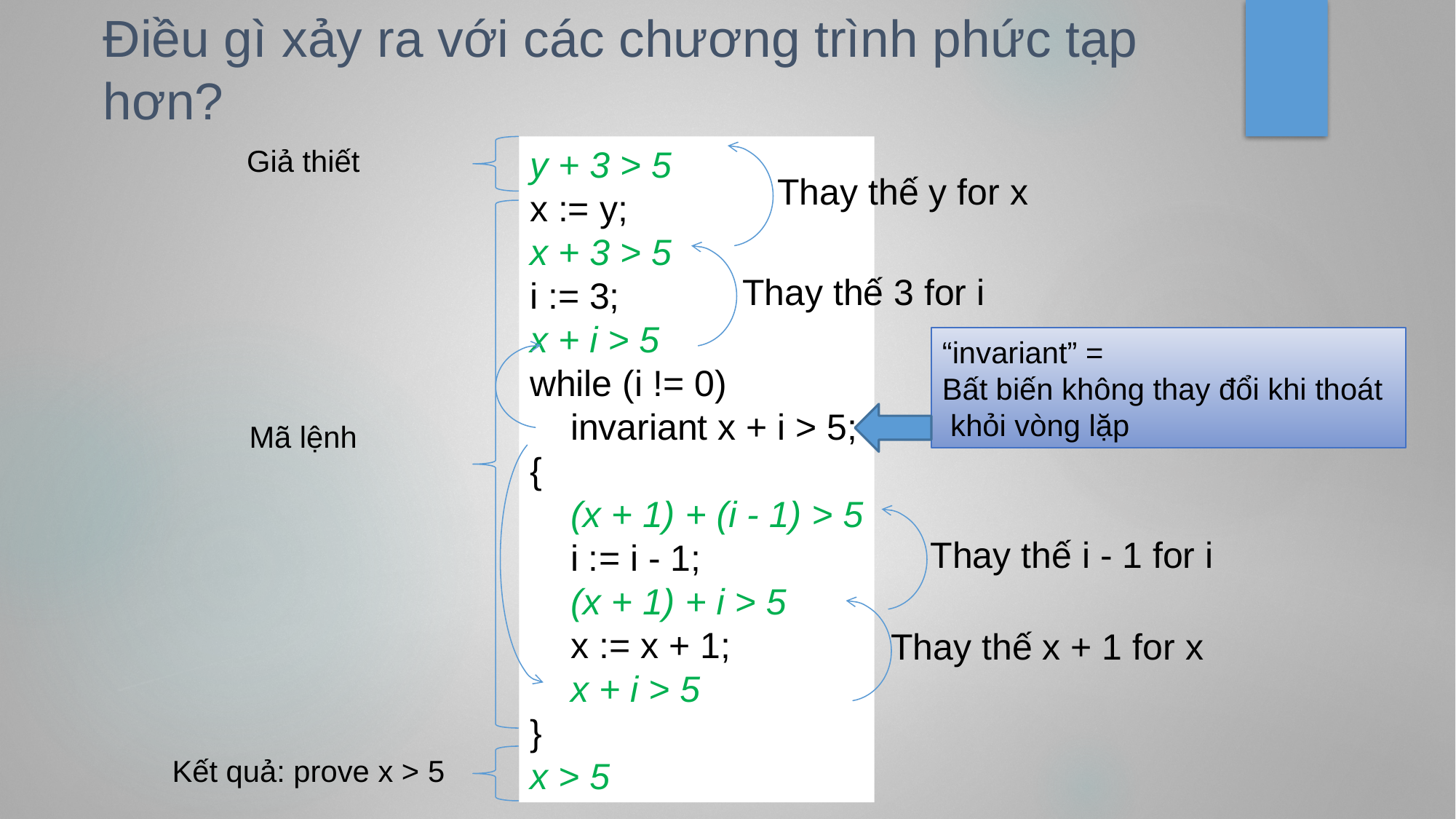

# Điều gì xảy ra với các chương trình phức tạp hơn?
Giả thiết

y + 3 > 5
x := y;
x + 3 > 5
i := 3;
x + i > 5
while (i != 0)
    invariant x + i > 5;
{
    (x + 1) + (i - 1) > 5
    i := i - 1;
    (x + 1) + i > 5
    x := x + 1;
    x + i > 5
}
x > 5

Thay thế y for x

Thay thế 3 for i
“invariant” =
Bất biến không thay đổi khi thoát
 khỏi vòng lặp

Mã lệnh

Thay thế i - 1 for i

Thay thế x + 1 for x
Kết quả: prove x > 5